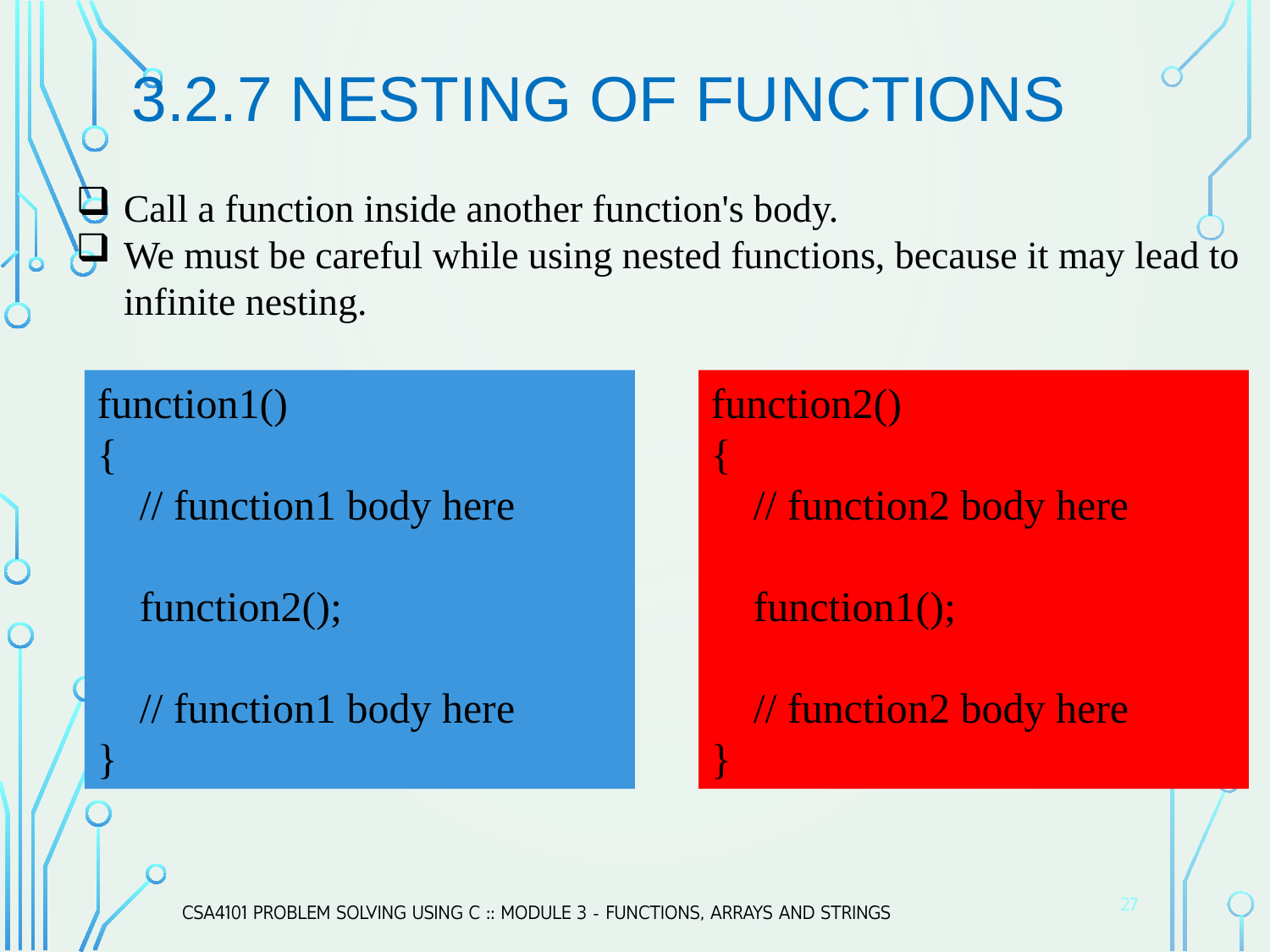

# 3.2.7 Nesting of Functions
Call a function inside another function's body.
We must be careful while using nested functions, because it may lead to infinite nesting.
function1()
{
    // function1 body here

    function2();

    // function1 body here
}
function2()
{
    // function2 body here

    function1();

    // function2 body here
}
27
CSA4101 PROBLEM SOLVING USING C :: MODULE 3 - FUNCTIONS, ARRAYS AND STRINGS